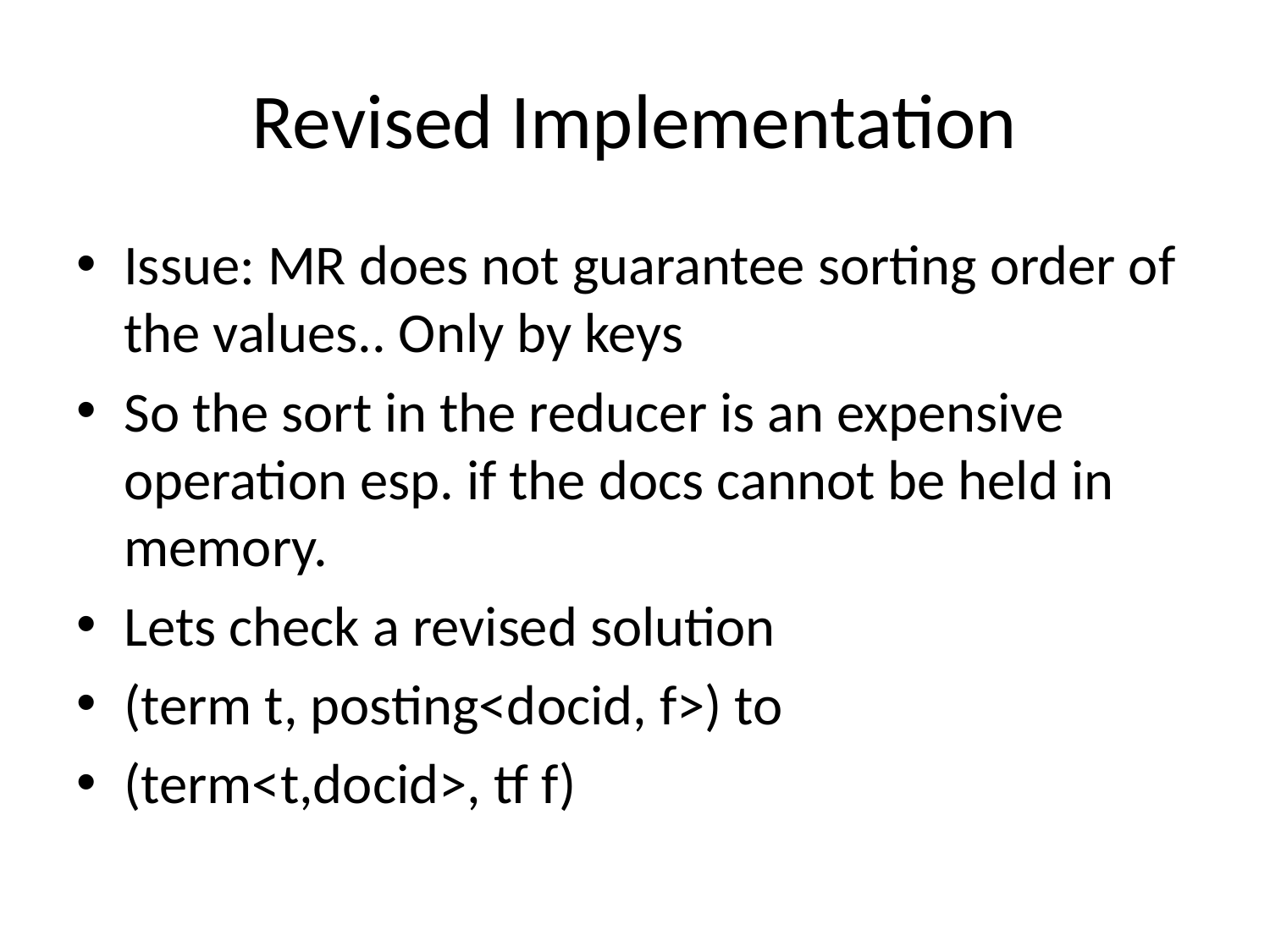

# Revised Implementation
Issue: MR does not guarantee sorting order of the values.. Only by keys
So the sort in the reducer is an expensive operation esp. if the docs cannot be held in memory.
Lets check a revised solution
(term t, posting<docid, f>) to
(term<t,docid>, tf f)